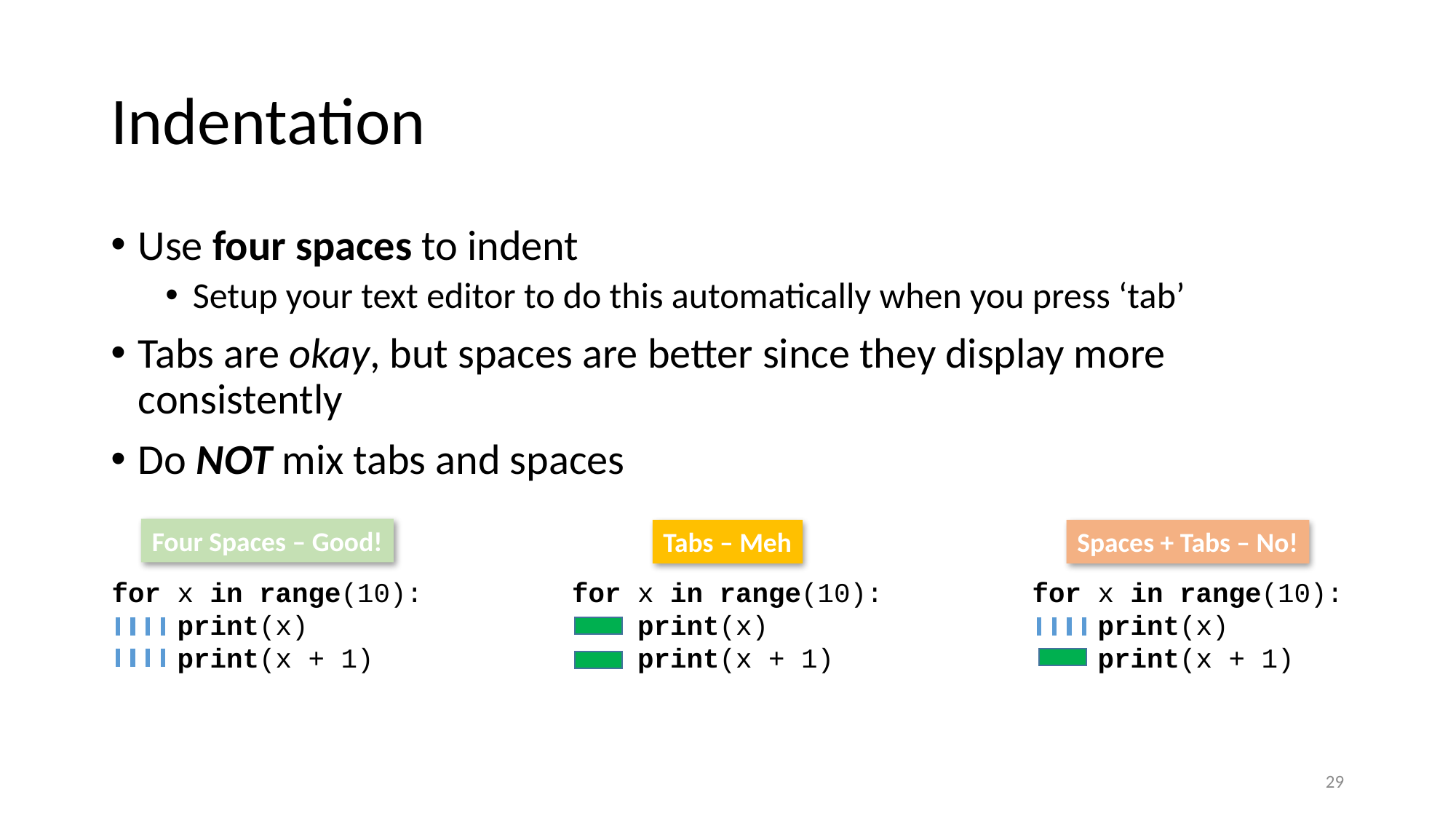

# Indentation
Use four spaces to indent
Setup your text editor to do this automatically when you press ‘tab’
Tabs are okay, but spaces are better since they display more consistently
Do NOT mix tabs and spaces
Four Spaces – Good!
for x in range(10):
    print(x)
    print(x + 1)
Tabs – Meh
for x in range(10):
    print(x)
    print(x + 1)

Spaces + Tabs – No!
for x in range(10):
    print(x)
    print(x + 1)

29